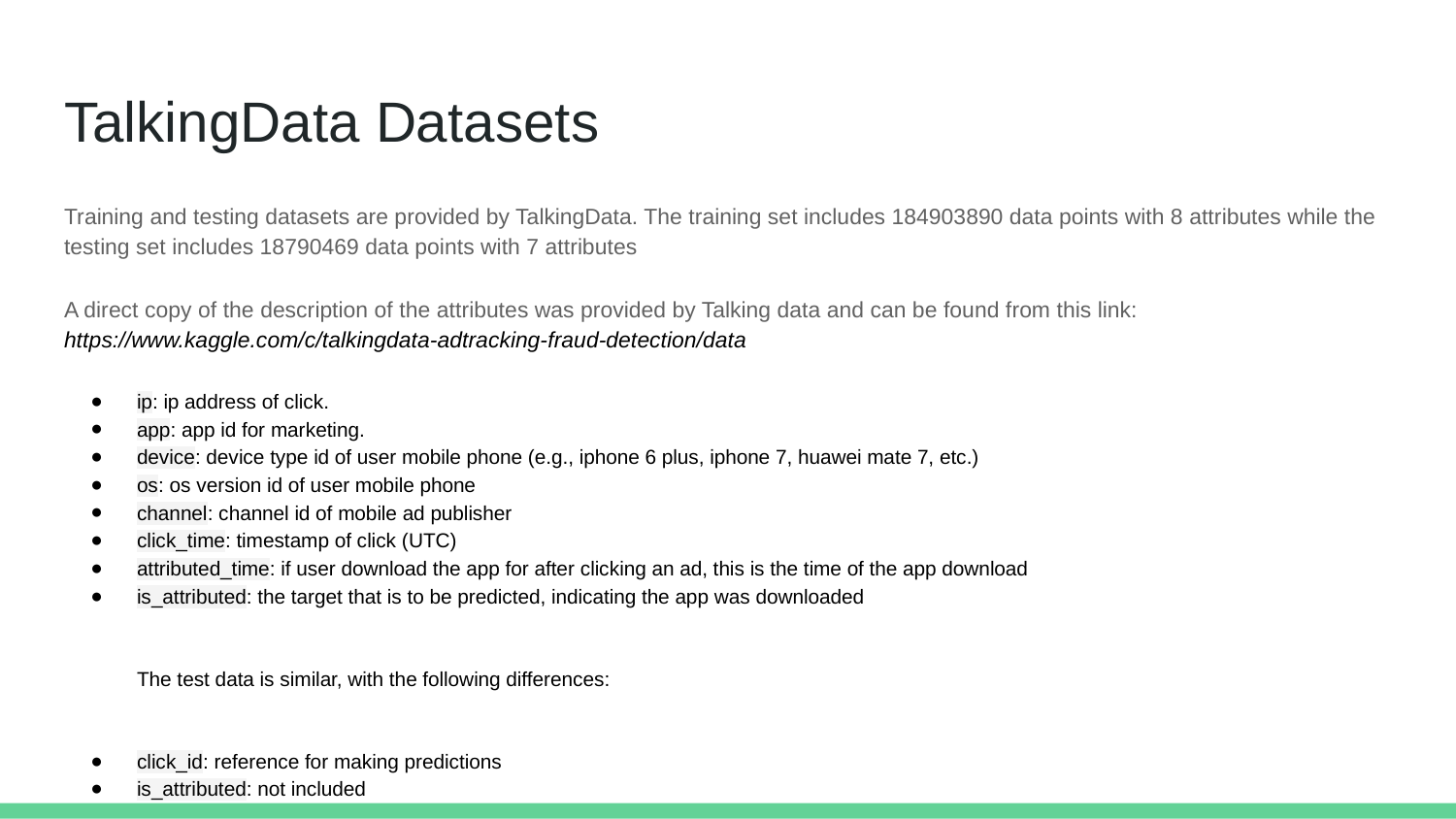

# TalkingData Datasets
Training and testing datasets are provided by TalkingData. The training set includes 184903890 data points with 8 attributes while the testing set includes 18790469 data points with 7 attributes
A direct copy of the description of the attributes was provided by Talking data and can be found from this link: https://www.kaggle.com/c/talkingdata-adtracking-fraud-detection/data
ip: ip address of click.
app: app id for marketing.
device: device type id of user mobile phone (e.g., iphone 6 plus, iphone 7, huawei mate 7, etc.)
os: os version id of user mobile phone
channel: channel id of mobile ad publisher
click_time: timestamp of click (UTC)
attributed_time: if user download the app for after clicking an ad, this is the time of the app download
is_attributed: the target that is to be predicted, indicating the app was downloaded
The test data is similar, with the following differences:
click_id: reference for making predictions
is_attributed: not included